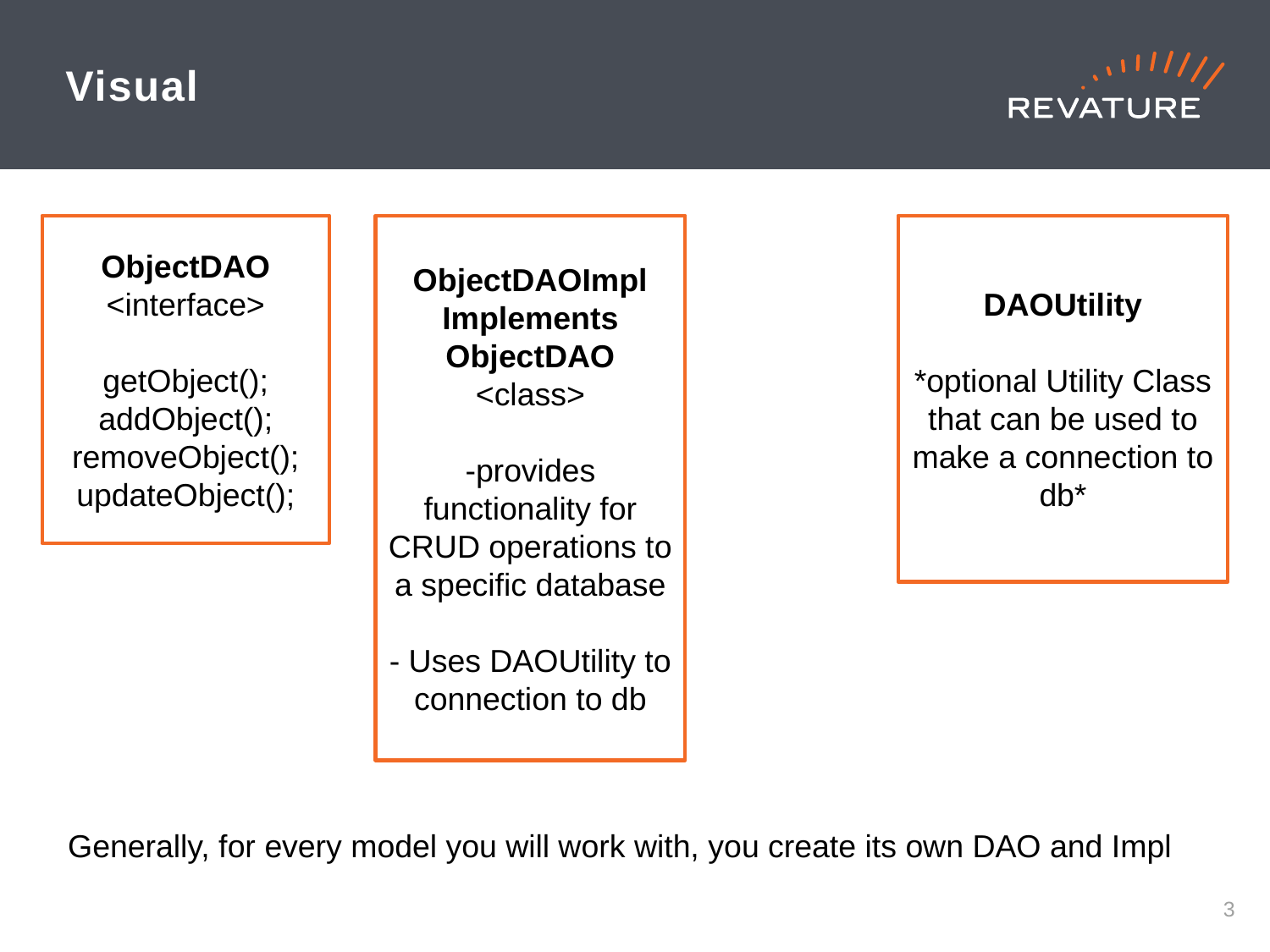

# Visual
ObjectDAO
<interface>
getObject();
addObject();
removeObject();
updateObject();
ObjectDAOImpl
Implements ObjectDAO
<class>
-provides functionality for CRUD operations to a specific database

- Uses DAOUtility to connection to db
DAOUtility

*optional Utility Class that can be used to make a connection to db*
Generally, for every model you will work with, you create its own DAO and Impl
3